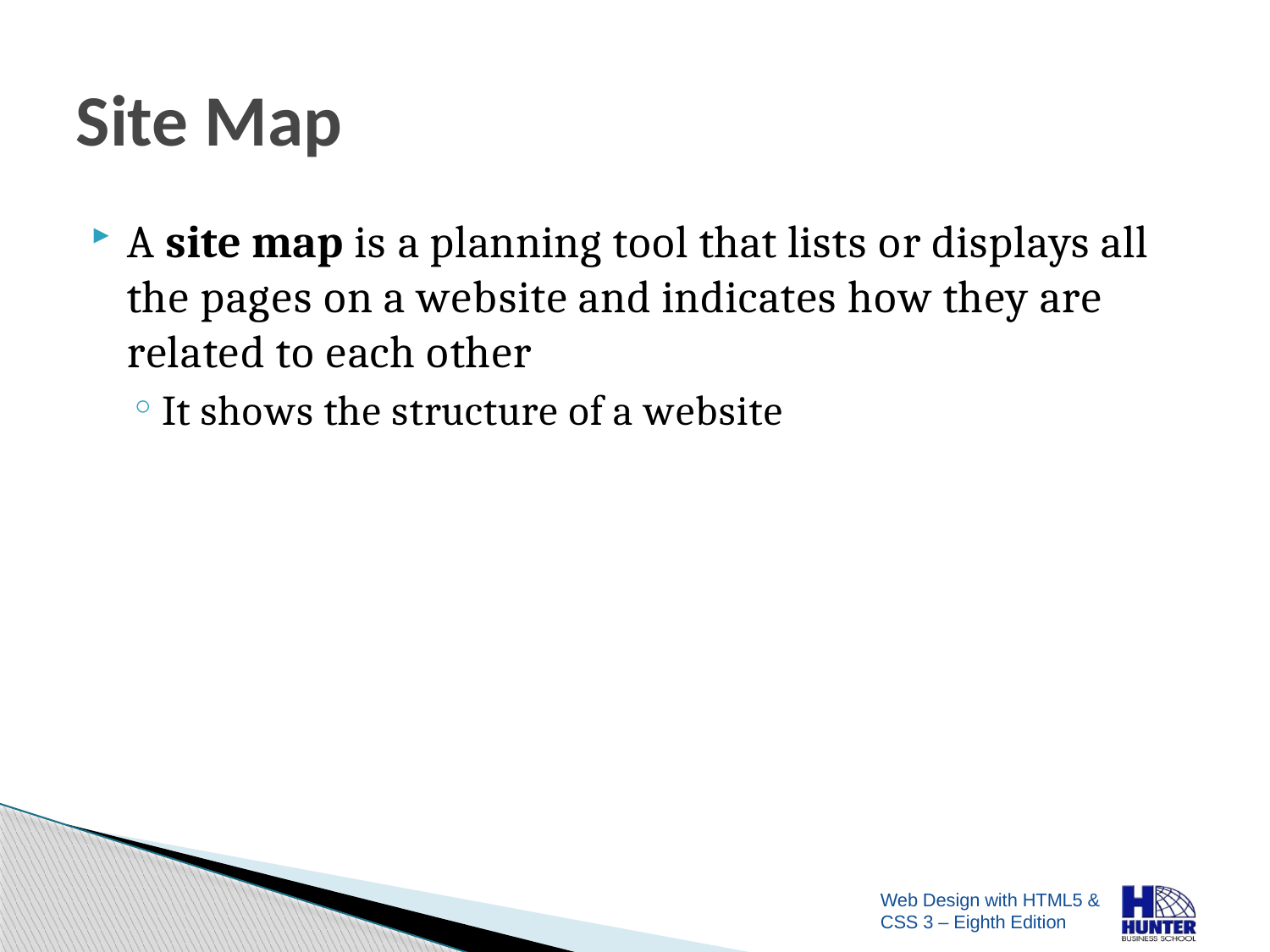

# Site Map
A site map is a planning tool that lists or displays all the pages on a website and indicates how they are related to each other
It shows the structure of a website